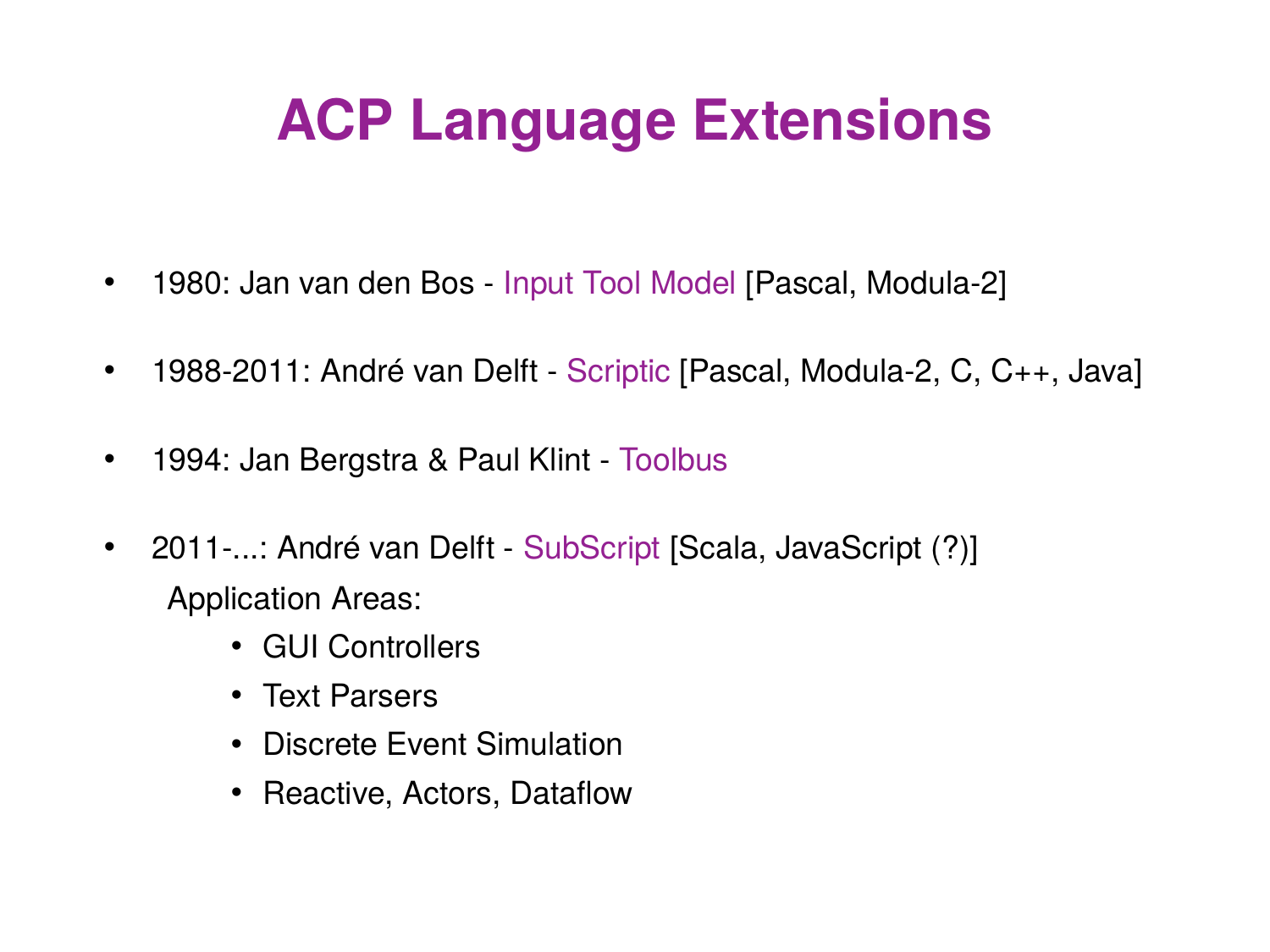

# ACP Language Extensions
1980: Jan van den Bos - Input Tool Model [Pascal, Modula-2]
1988-2011: André van Delft - Scriptic [Pascal, Modula-2, C, C++, Java]
1994: Jan Bergstra & Paul Klint - Toolbus
2011-...: André van Delft - SubScript [Scala, JavaScript (?)]
Application Areas:
GUI Controllers
Text Parsers
Discrete Event Simulation
Reactive, Actors, Dataflow
29